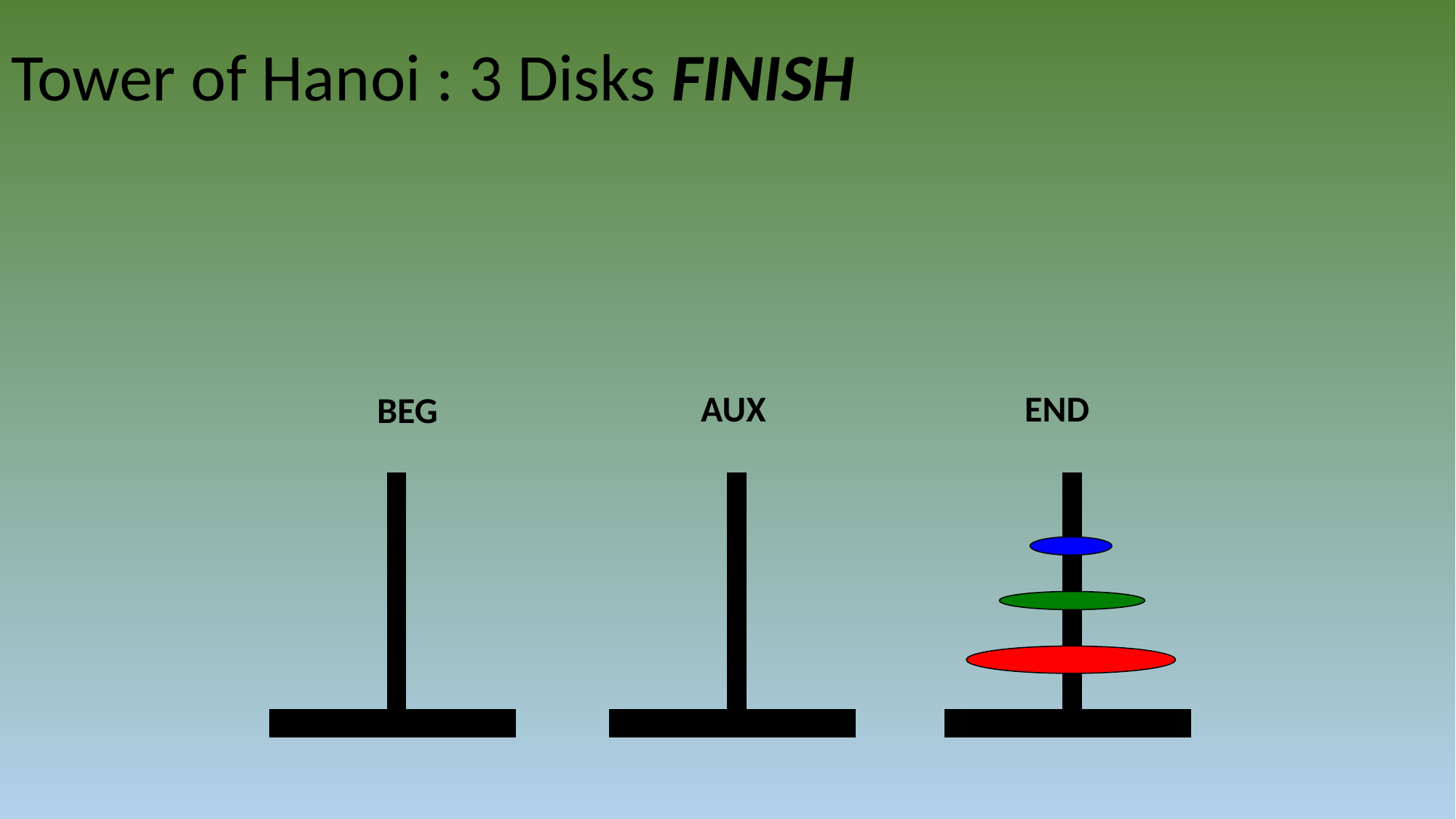

# Tower of Hanoi : 3 Disks FINISH
END
AUX
BEG